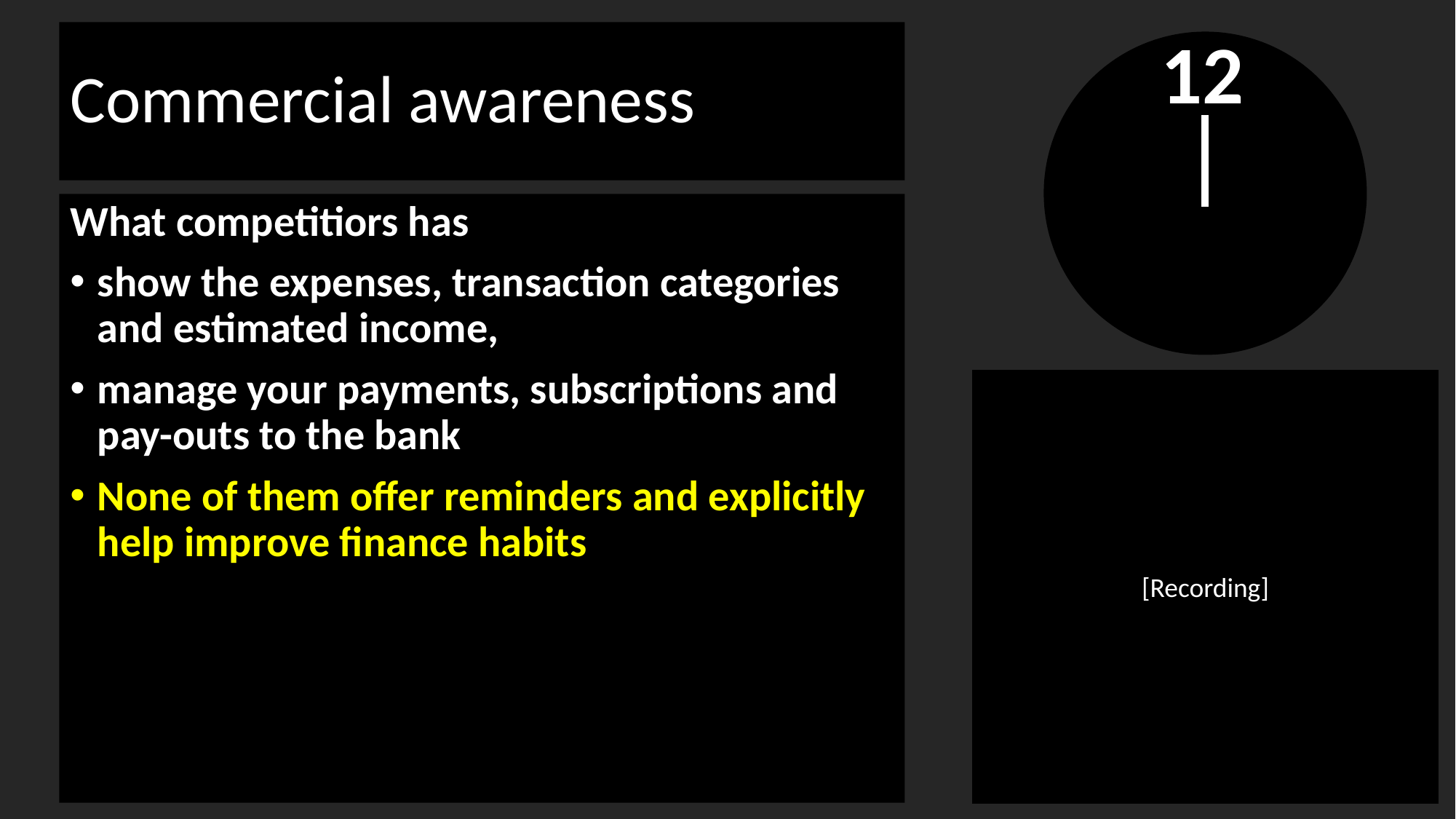

# Commercial awareness
What competitiors has
show the expenses, transaction categories and estimated income,
manage your payments, subscriptions and pay-outs to the bank
None of them offer reminders and explicitly help improve finance habits